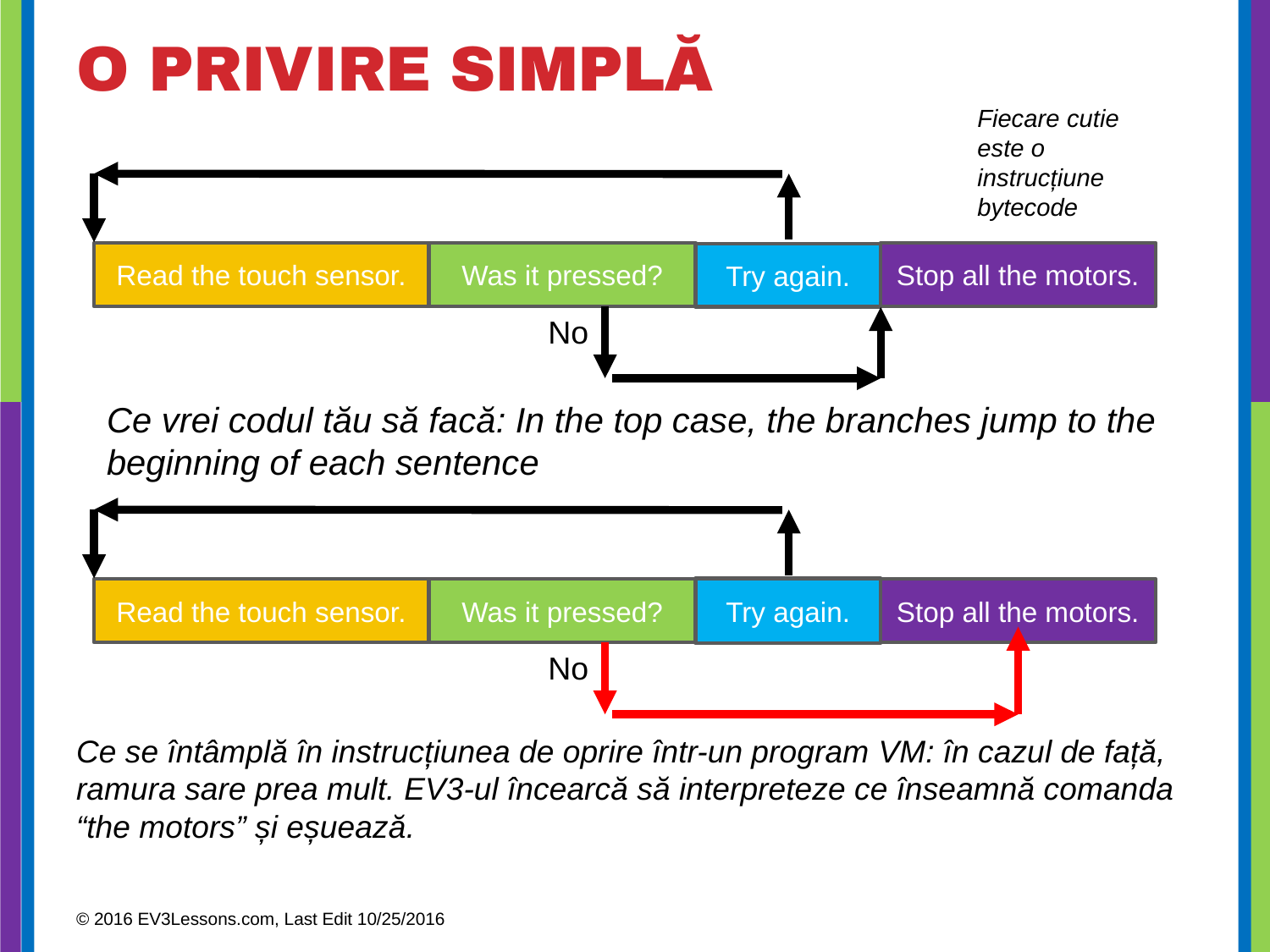

# o privire simplă
Fiecare cutie este o instrucțiune bytecode
Read the touch sensor.
Was it pressed?
Stop all the motors.
Try again.
No
Ce vrei codul tău să facă: In the top case, the branches jump to the beginning of each sentence
Try again.
Read the touch sensor.
Was it pressed?
Stop all the motors.
No
Ce se întâmplă în instrucțiunea de oprire într-un program VM: în cazul de față, ramura sare prea mult. EV3-ul încearcă să interpreteze ce înseamnă comanda “the motors” și eșuează.
© 2016 EV3Lessons.com, Last Edit 10/25/2016